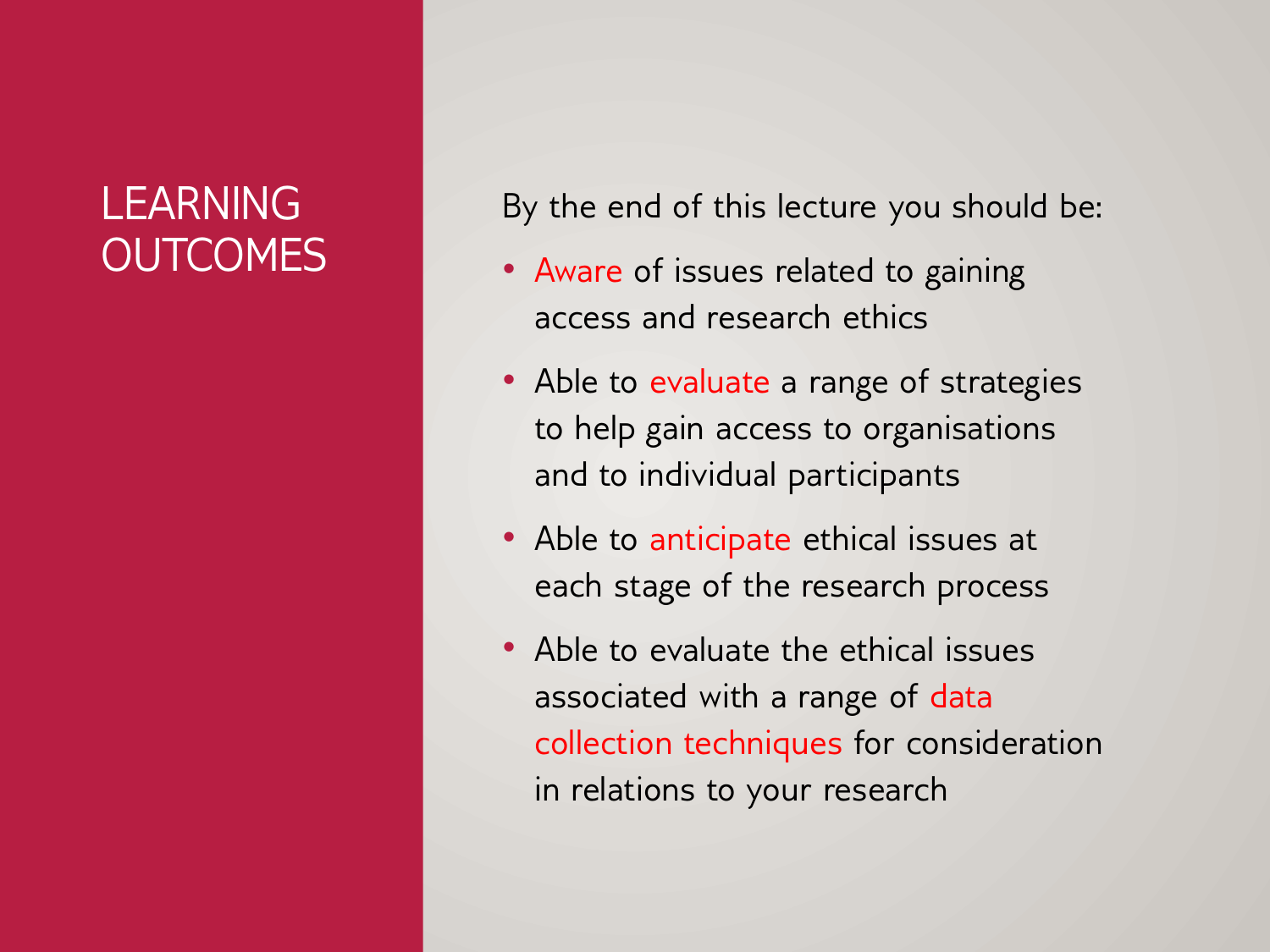

# Learning Outcomes
By the end of this lecture you should be:
Aware of issues related to gaining access and research ethics
Able to evaluate a range of strategies to help gain access to organisations and to individual participants
Able to anticipate ethical issues at each stage of the research process
Able to evaluate the ethical issues associated with a range of data collection techniques for consideration in relations to your research